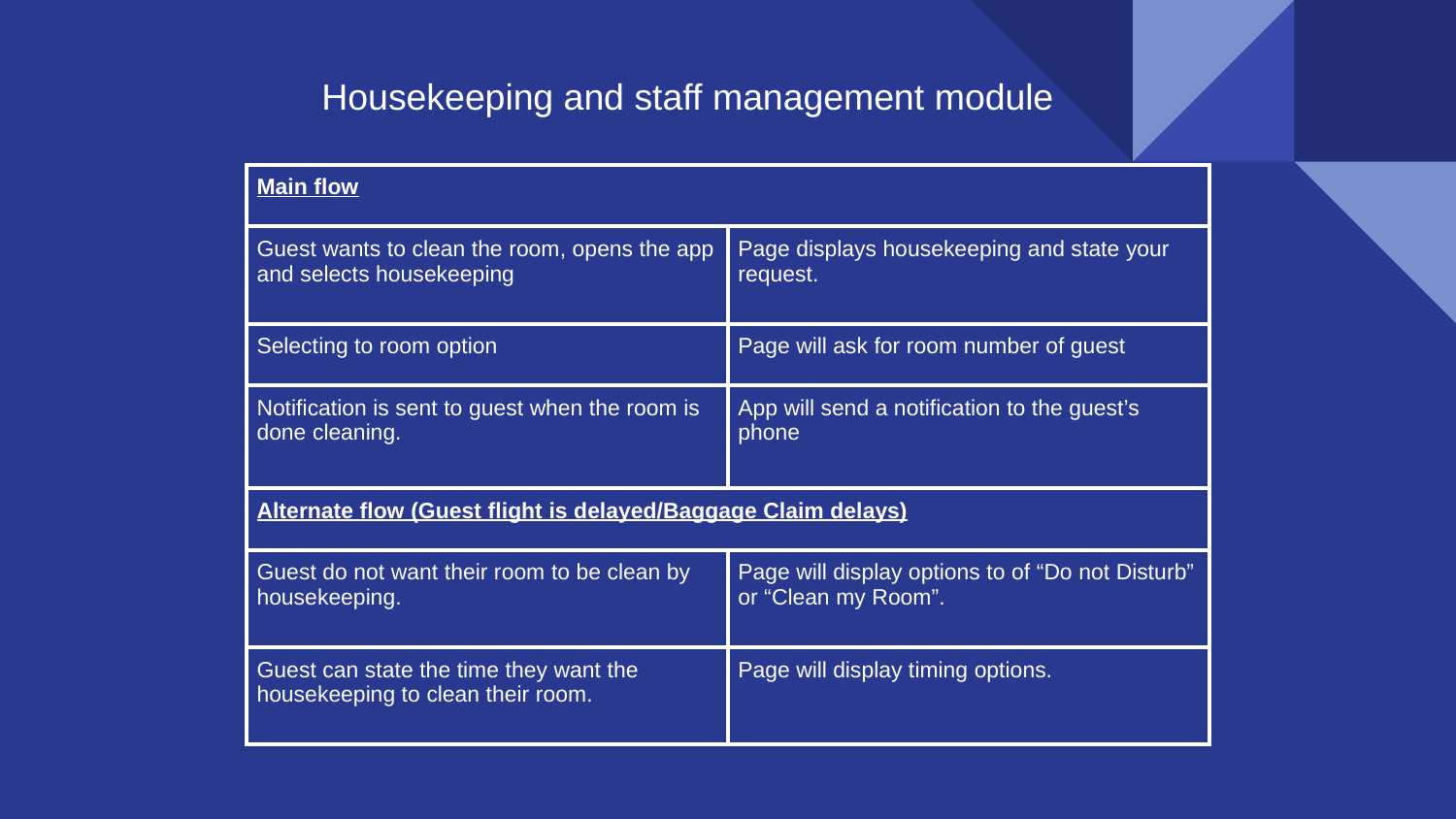

Housekeeping and staff management module
| Main flow |  |
| --- | --- |
| Guest wants to clean the room, opens the app and selects housekeeping | Page displays housekeeping and state your request. |
| Selecting to room option | Page will ask for room number of guest |
| Notification is sent to guest when the room is done cleaning. | App will send a notification to the guest’s phone |
| Alternate flow (Guest flight is delayed/Baggage Claim delays) |  |
| Guest do not want their room to be clean by housekeeping. | Page will display options to of “Do not Disturb” or “Clean my Room”. |
| Guest can state the time they want the housekeeping to clean their room. | Page will display timing options. |